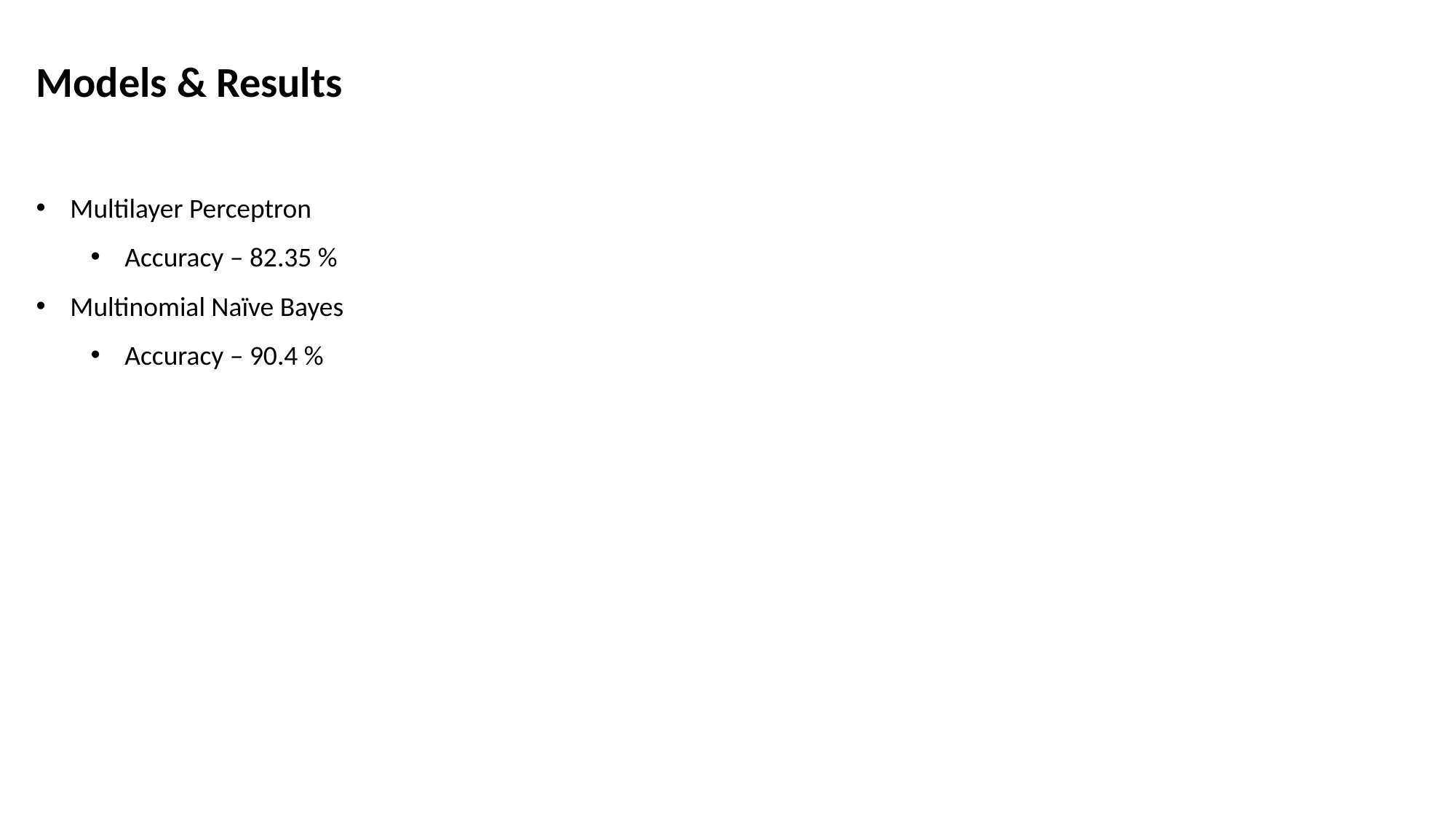

Models & Results
Multilayer Perceptron
Accuracy – 82.35 %
Multinomial Naïve Bayes
Accuracy – 90.4 %